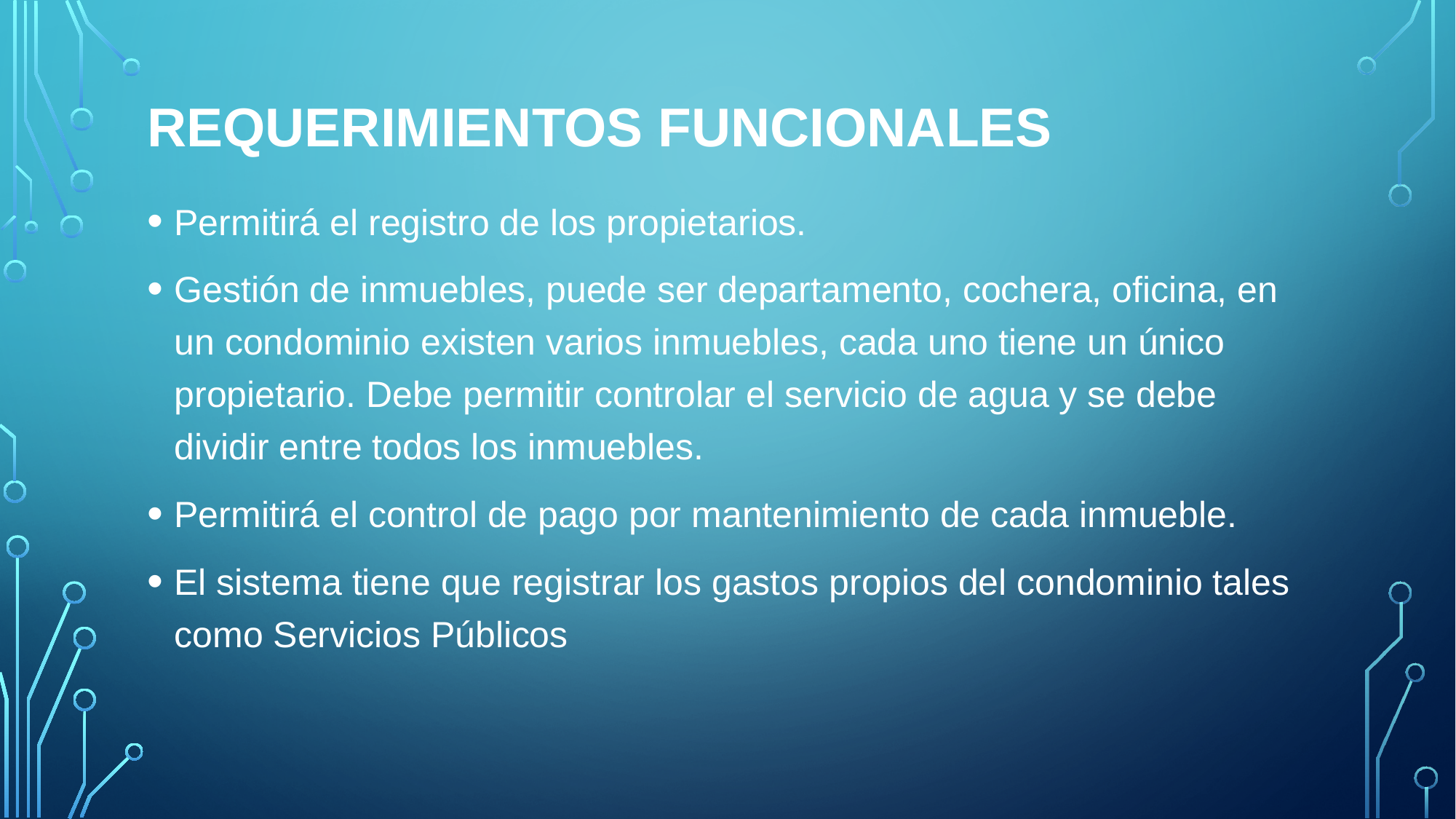

# Requerimientos funcionales
Permitirá el registro de los propietarios.
Gestión de inmuebles, puede ser departamento, cochera, oficina, en un condominio existen varios inmuebles, cada uno tiene un único propietario. Debe permitir controlar el servicio de agua y se debe dividir entre todos los inmuebles.
Permitirá el control de pago por mantenimiento de cada inmueble.
El sistema tiene que registrar los gastos propios del condominio tales como Servicios Públicos